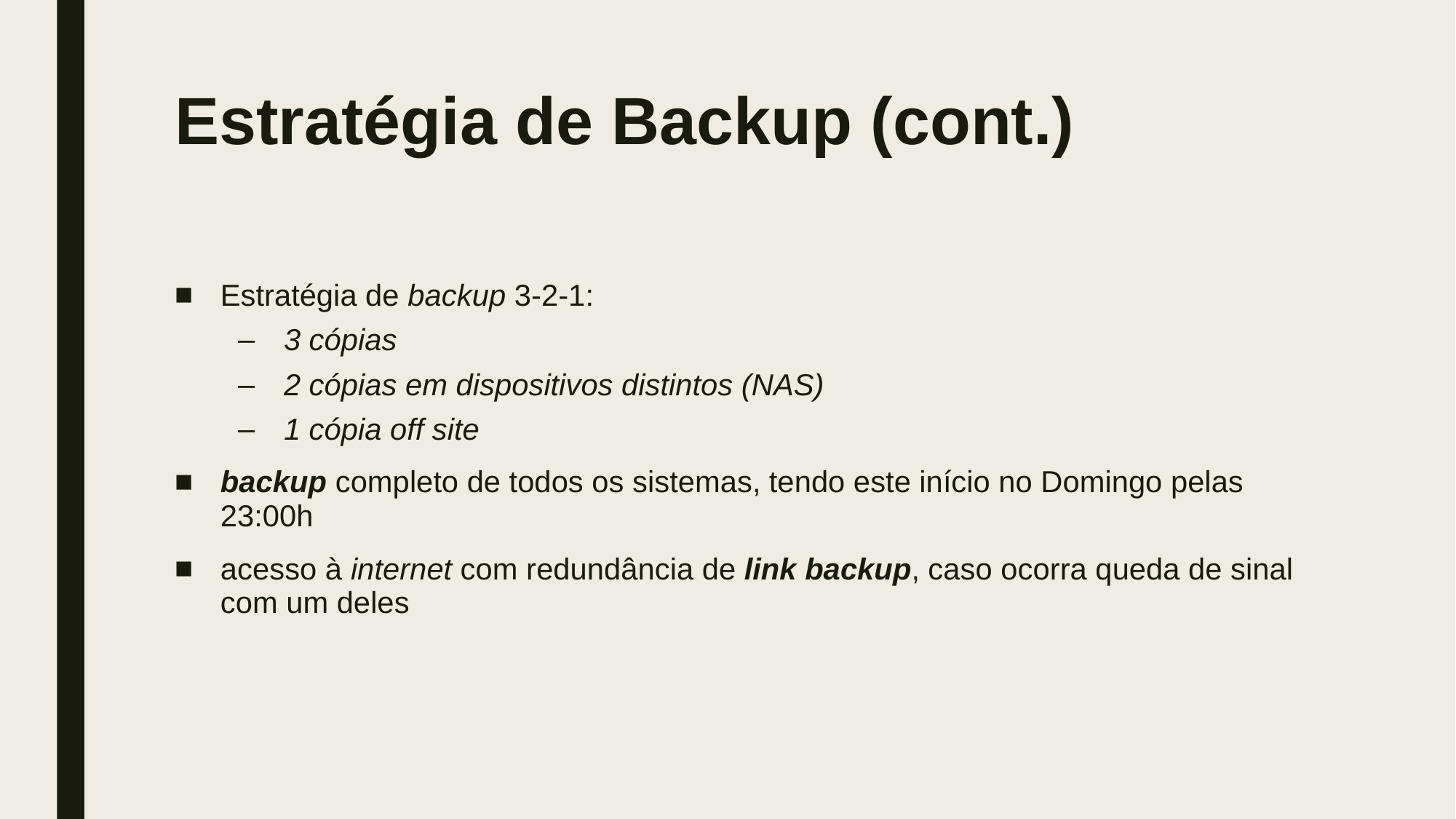

# Estratégia de Backup (cont.)
Estratégia de backup 3-2-1:
3 cópias
2 cópias em dispositivos distintos (NAS)
1 cópia off site
backup completo de todos os sistemas, tendo este início no Domingo pelas 23:00h
acesso à internet com redundância de link backup, caso ocorra queda de sinal com um deles